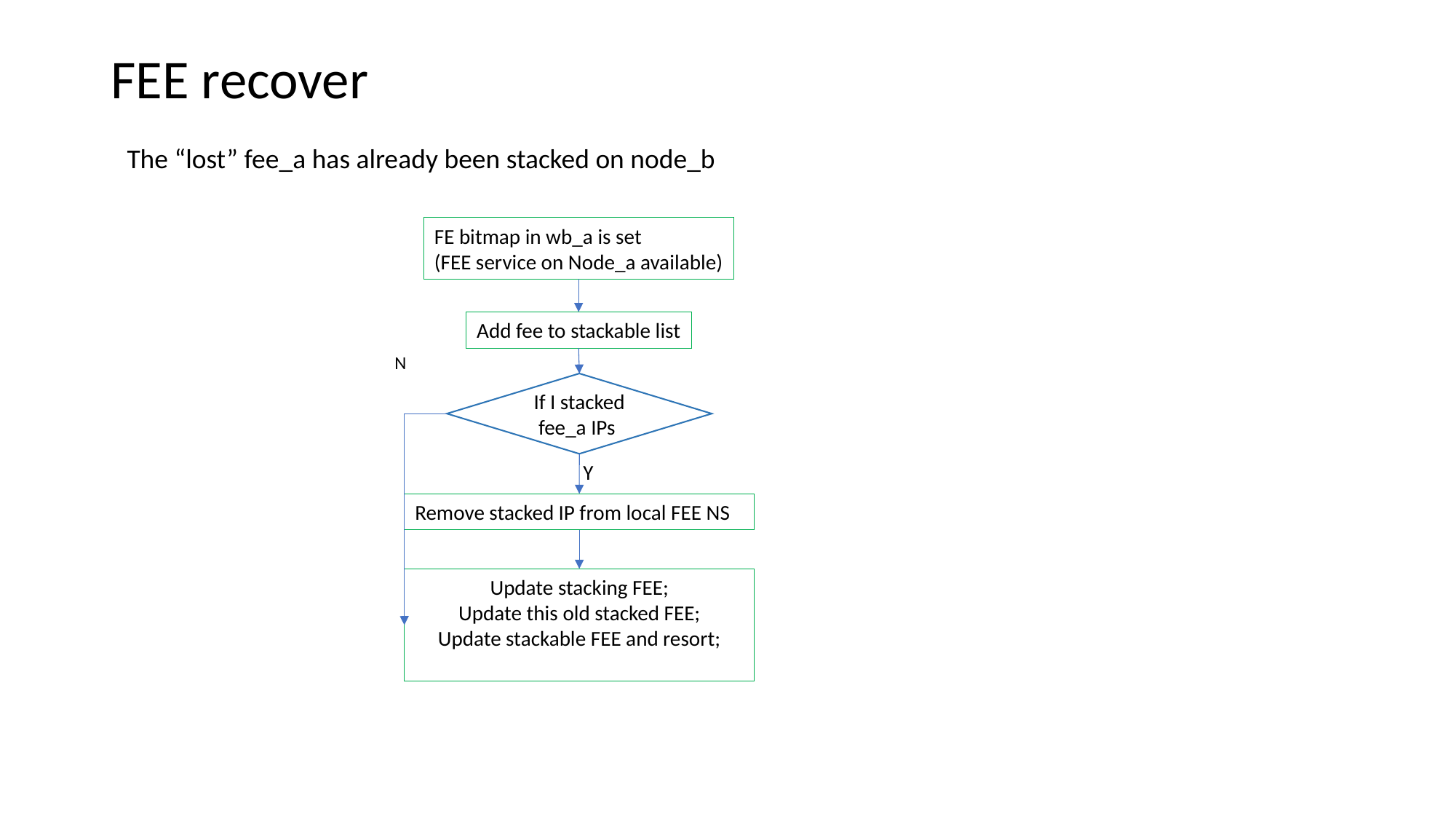

FEE recover
The “lost” fee_a has already been stacked on node_b
FE bitmap in wb_a is set
(FEE service on Node_a available)
Add fee to stackable list
N
If I stacked fee_a IPs
Y
Remove stacked IP from local FEE NS
Update stacking FEE;
Update this old stacked FEE;
Update stackable FEE and resort;